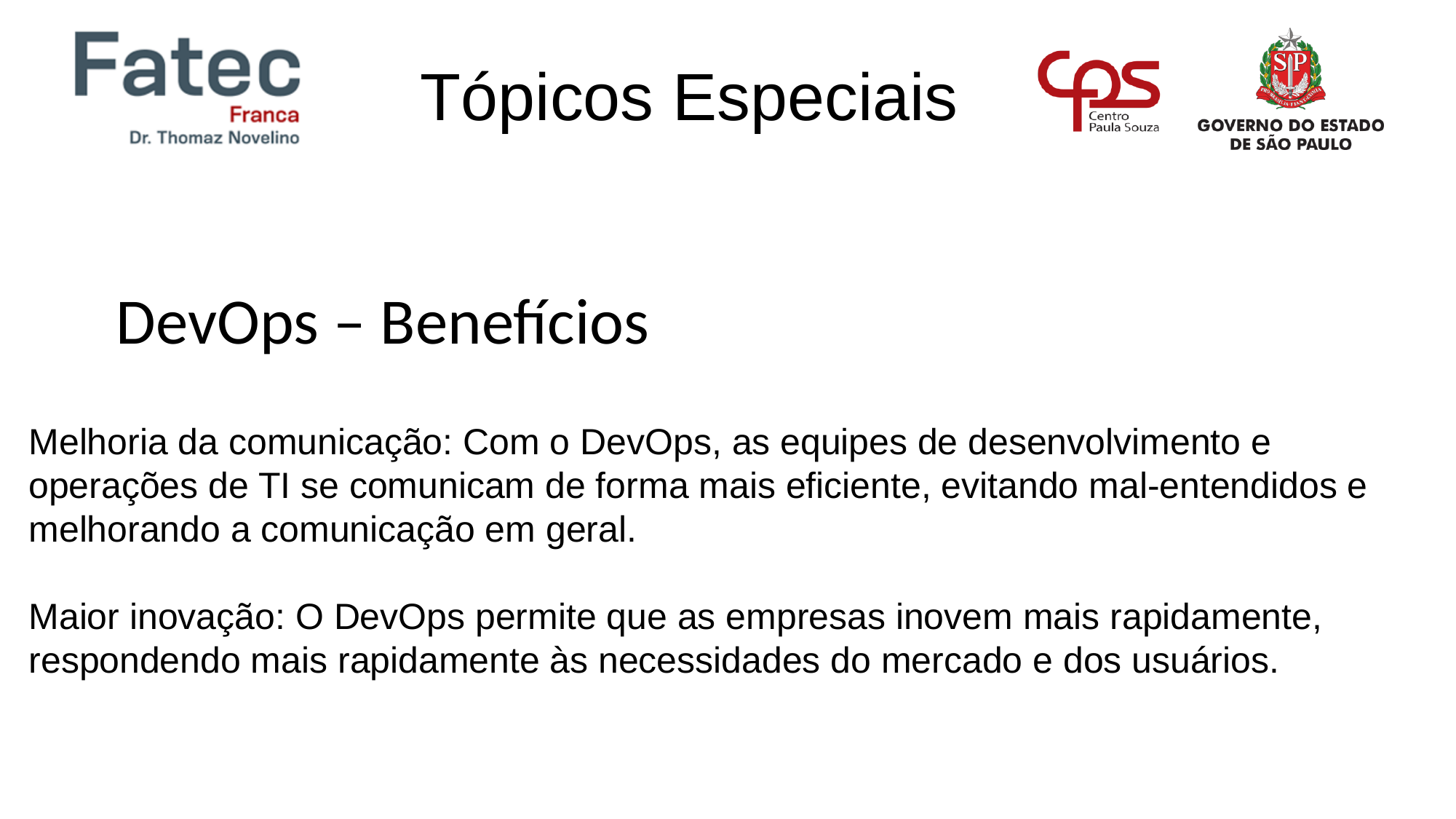

DevOps – Benefícios
Melhoria da comunicação: Com o DevOps, as equipes de desenvolvimento e operações de TI se comunicam de forma mais eficiente, evitando mal-entendidos e melhorando a comunicação em geral.

Maior inovação: O DevOps permite que as empresas inovem mais rapidamente, respondendo mais rapidamente às necessidades do mercado e dos usuários.